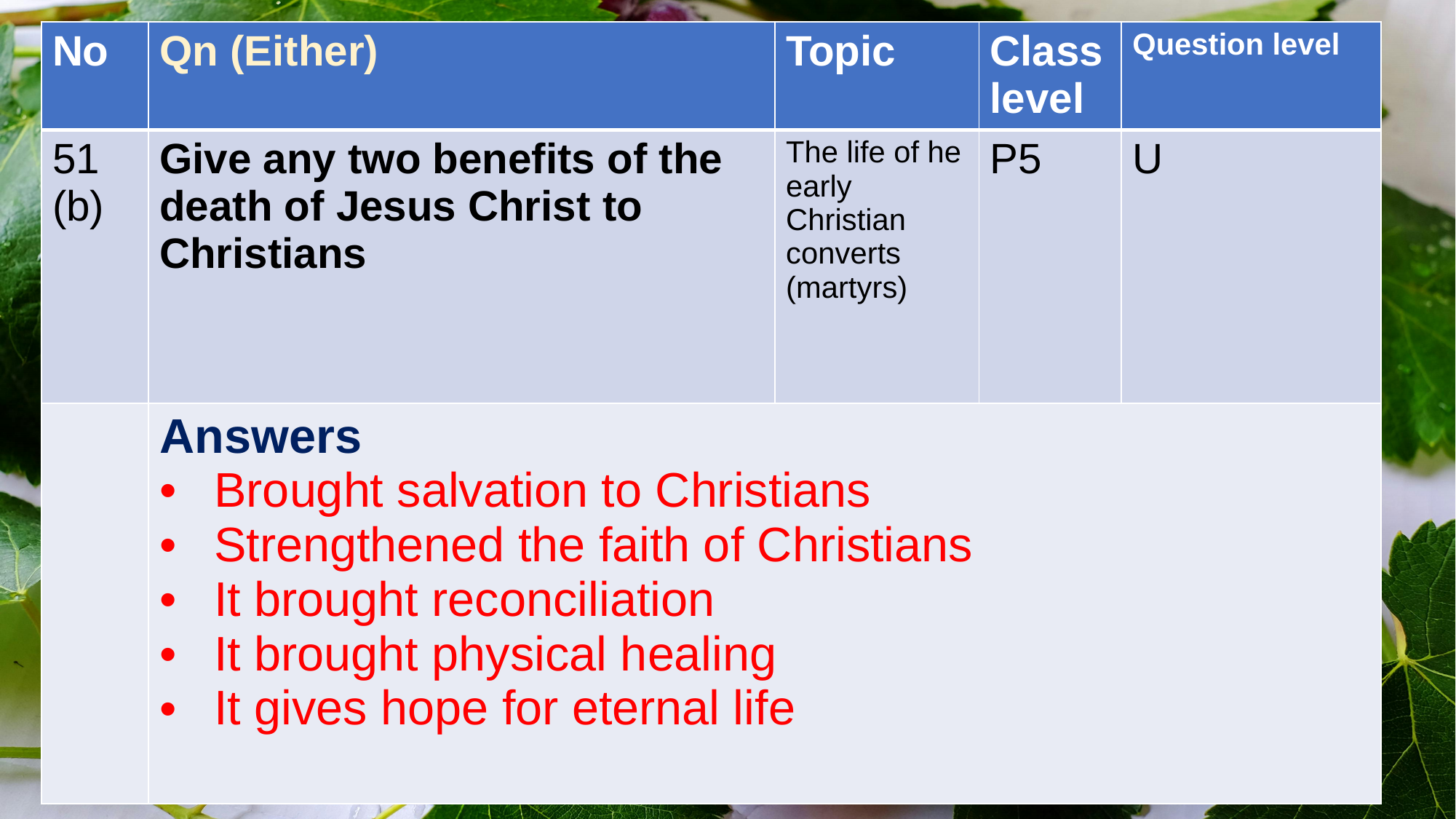

| No | Qn (Either) | Topic | Class level | Question level |
| --- | --- | --- | --- | --- |
| 51 (b) | Give any two benefits of the death of Jesus Christ to Christians | The life of he early Christian converts (martyrs) | P5 | U |
|  | Answers Brought salvation to Christians Strengthened the faith of Christians It brought reconciliation It brought physical healing It gives hope for eternal life |  |  |  |
SST WORKSHOP - KABOJJA JUNIOR SCHOOL